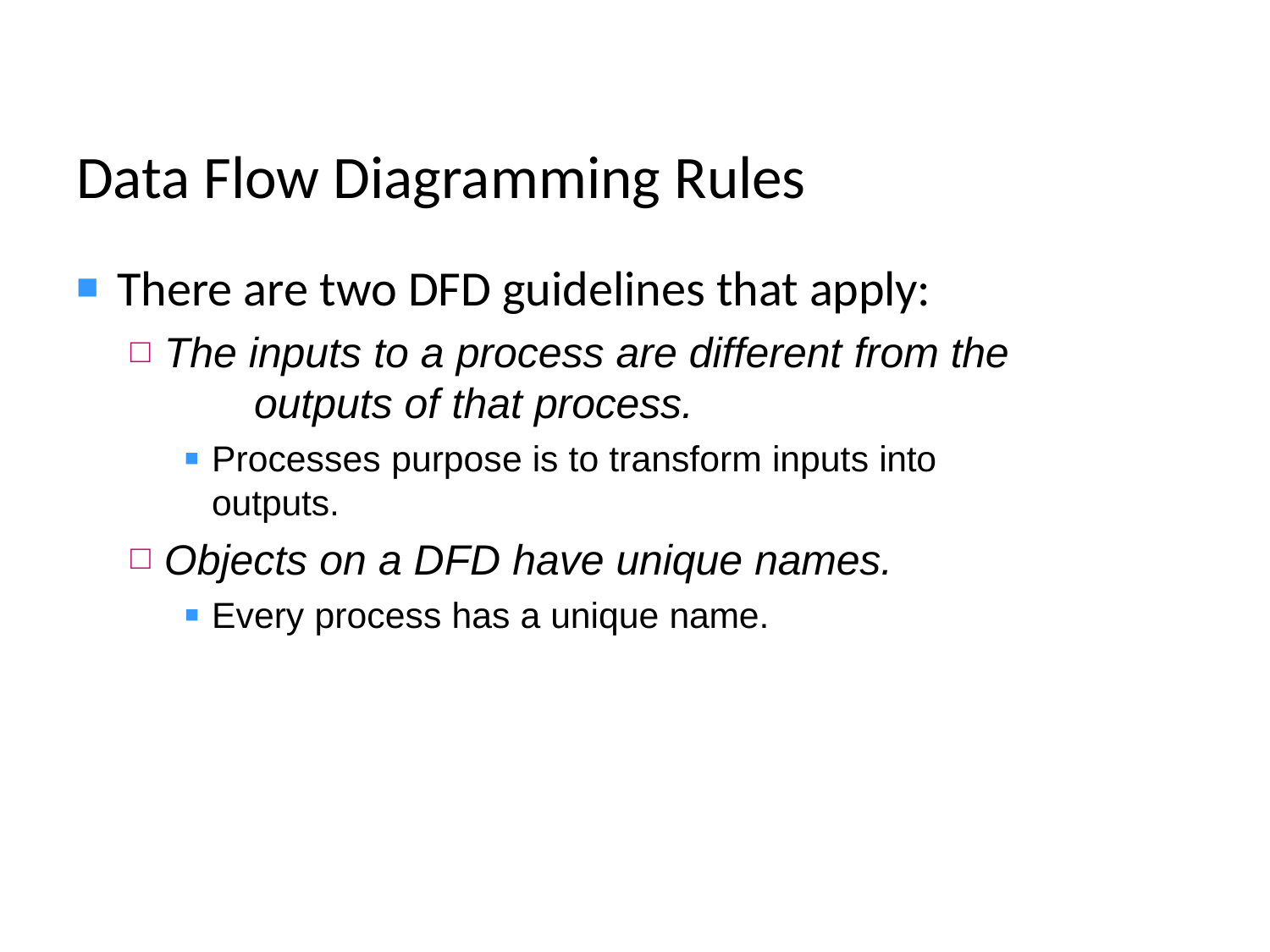

# Data Flow Diagramming Rules
There are two DFD guidelines that apply:
The inputs to a process are different from the 	outputs of that process.
Processes purpose is to transform inputs into outputs.
Objects on a DFD have unique names.
Every process has a unique name.
15